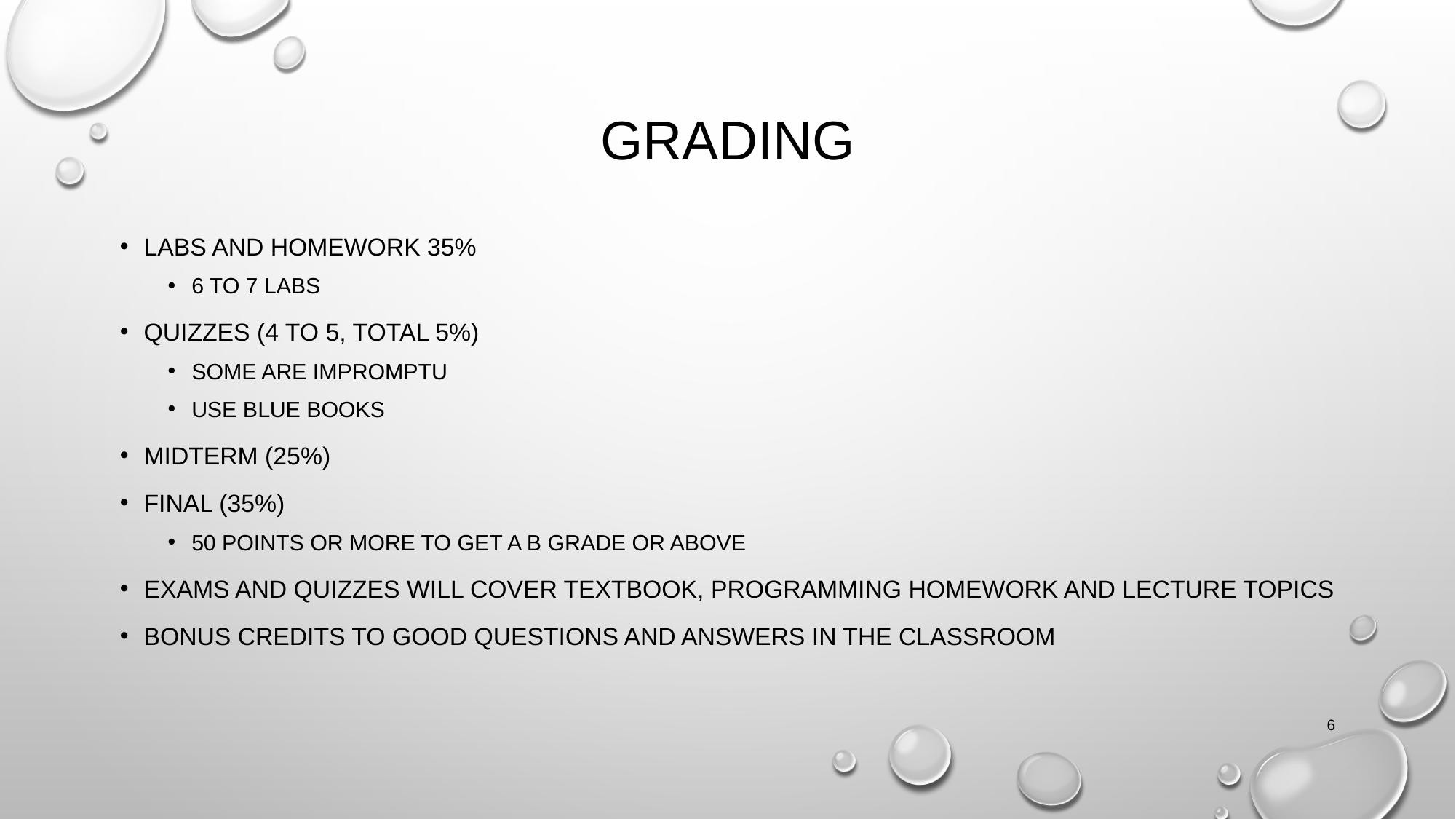

# Grading
Labs and homework 35%
6 to 7 labs
Quizzes (4 to 5, total 5%)
Some are impromptu
Use blue books
Midterm (25%)
Final (35%)
50 points or more to get a B grade or above
Exams and quizzes will cover textbook, programming homework and lecture topics
Bonus credits to good questions and answers in the classroom
6